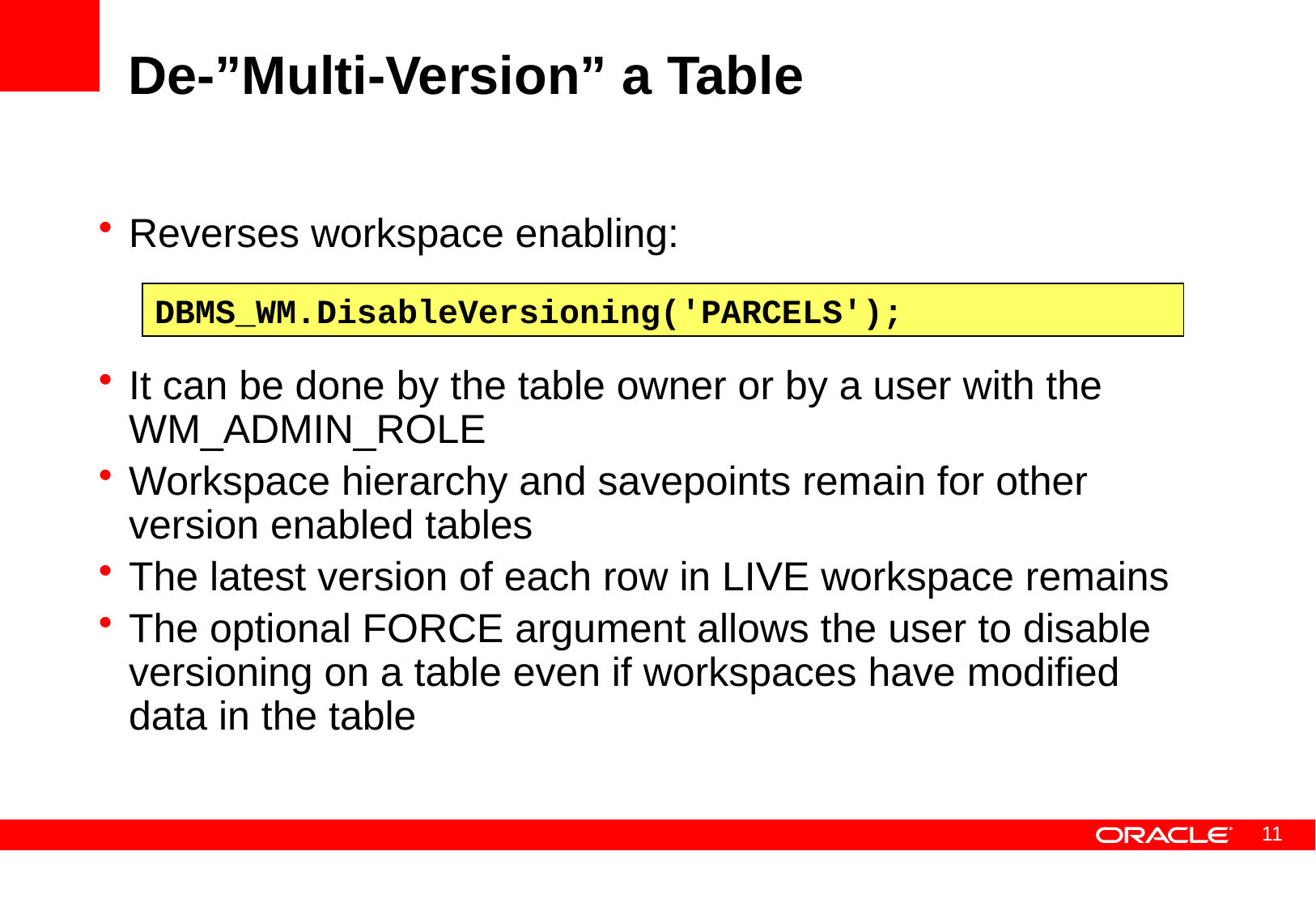

# De-”Multi-Version” a Table
Reverses workspace enabling:

It can be done by the table owner or by a user with the WM_ADMIN_ROLE
Workspace hierarchy and savepoints remain for other version enabled tables
The latest version of each row in LIVE workspace remains
The optional FORCE argument allows the user to disable versioning on a table even if workspaces have modified data in the table
DBMS_WM.DisableVersioning('PARCELS');